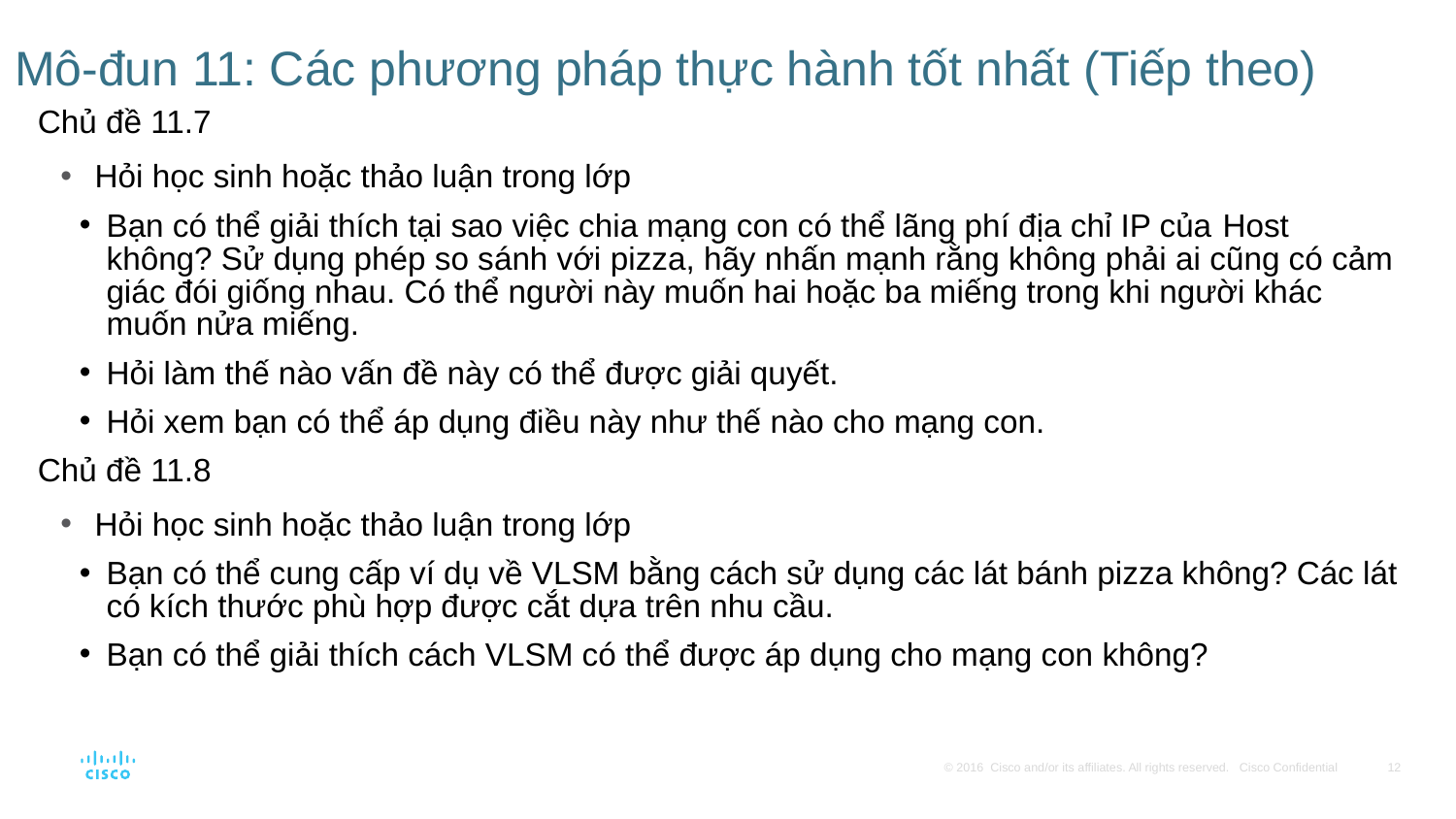

# Mô-đun 11: Các phương pháp thực hành tốt nhất (Tiếp theo)
Chủ đề 11.7
Hỏi học sinh hoặc thảo luận trong lớp
Bạn có thể giải thích tại sao việc chia mạng con có thể lãng phí địa chỉ IP của Host không? Sử dụng phép so sánh với pizza, hãy nhấn mạnh rằng không phải ai cũng có cảm giác đói giống nhau. Có thể người này muốn hai hoặc ba miếng trong khi người khác muốn nửa miếng.
Hỏi làm thế nào vấn đề này có thể được giải quyết.
Hỏi xem bạn có thể áp dụng điều này như thế nào cho mạng con.
Chủ đề 11.8
Hỏi học sinh hoặc thảo luận trong lớp
Bạn có thể cung cấp ví dụ về VLSM bằng cách sử dụng các lát bánh pizza không? Các lát có kích thước phù hợp được cắt dựa trên nhu cầu.
Bạn có thể giải thích cách VLSM có thể được áp dụng cho mạng con không?